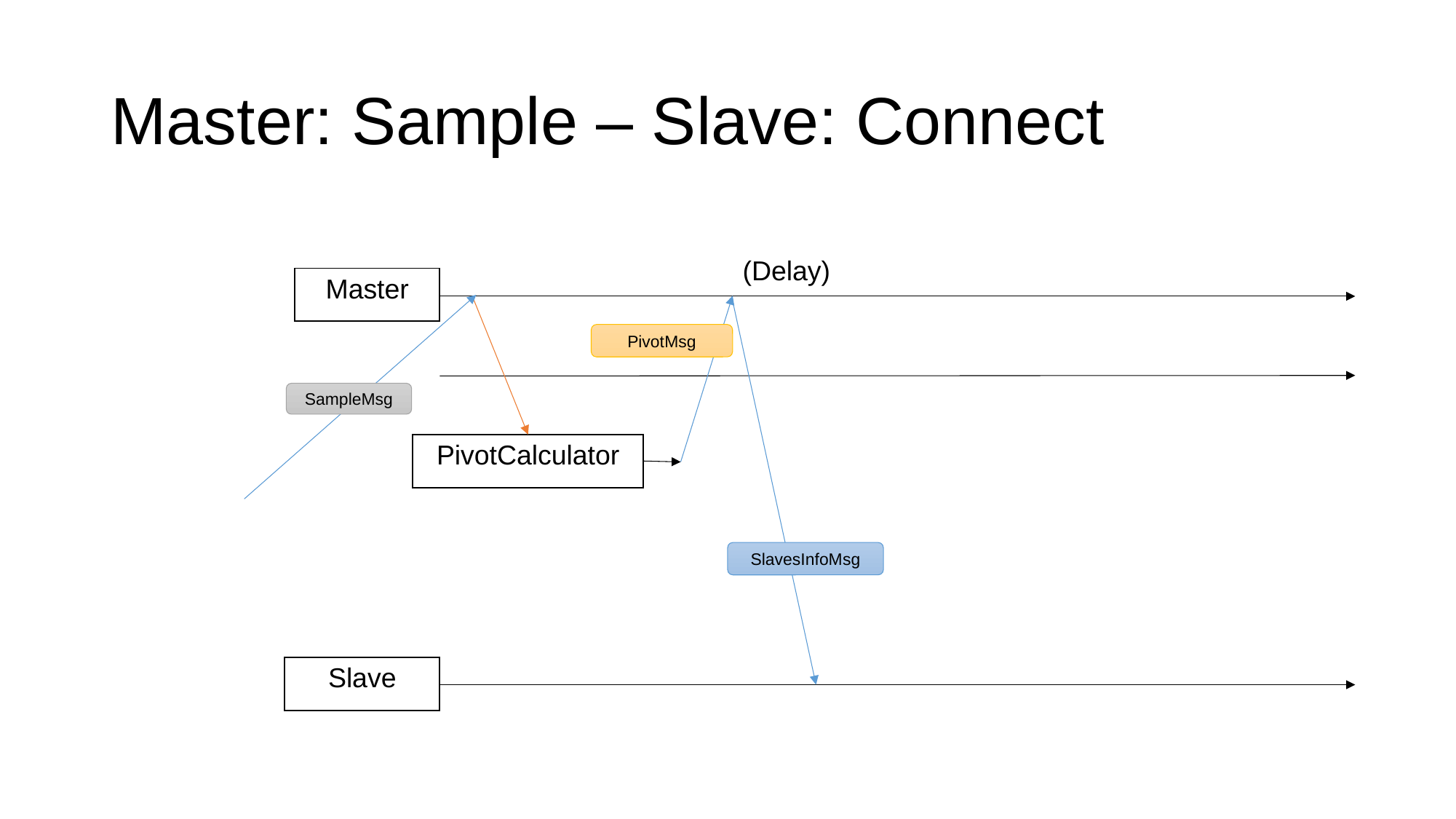

# Master: Sample – Slave: Connect
(Delay)
| Master |
| --- |
PivotMsg
SampleMsg
| PivotCalculator |
| --- |
SlavesInfoMsg
| Slave |
| --- |